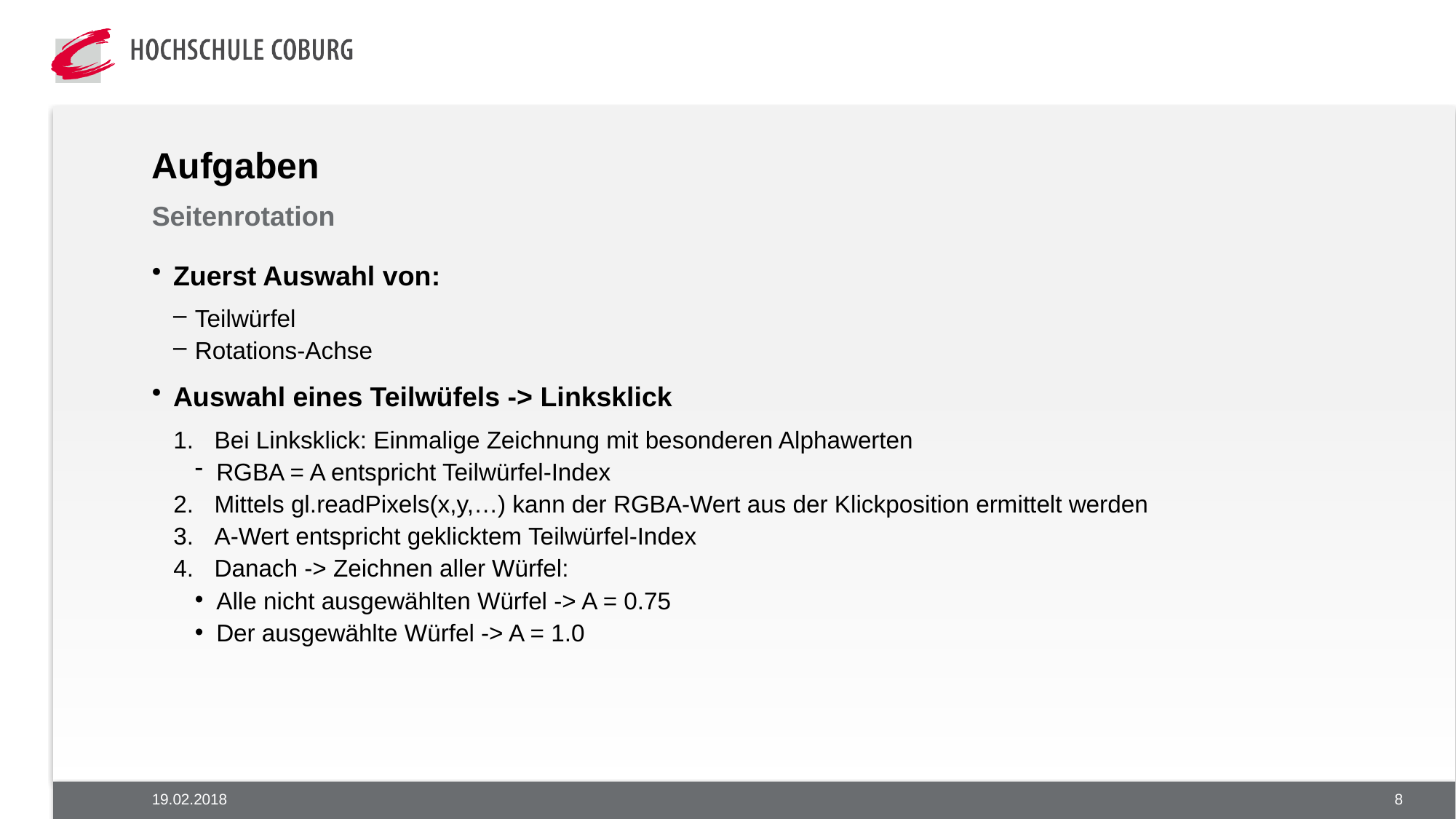

# Aufgaben
Seitenrotation
Zuerst Auswahl von:
Teilwürfel
Rotations-Achse
Auswahl eines Teilwüfels -> Linksklick
Bei Linksklick: Einmalige Zeichnung mit besonderen Alphawerten
RGBA = A entspricht Teilwürfel-Index
Mittels gl.readPixels(x,y,…) kann der RGBA-Wert aus der Klickposition ermittelt werden
A-Wert entspricht geklicktem Teilwürfel-Index
Danach -> Zeichnen aller Würfel:
Alle nicht ausgewählten Würfel -> A = 0.75
Der ausgewählte Würfel -> A = 1.0

19.02.2018

8